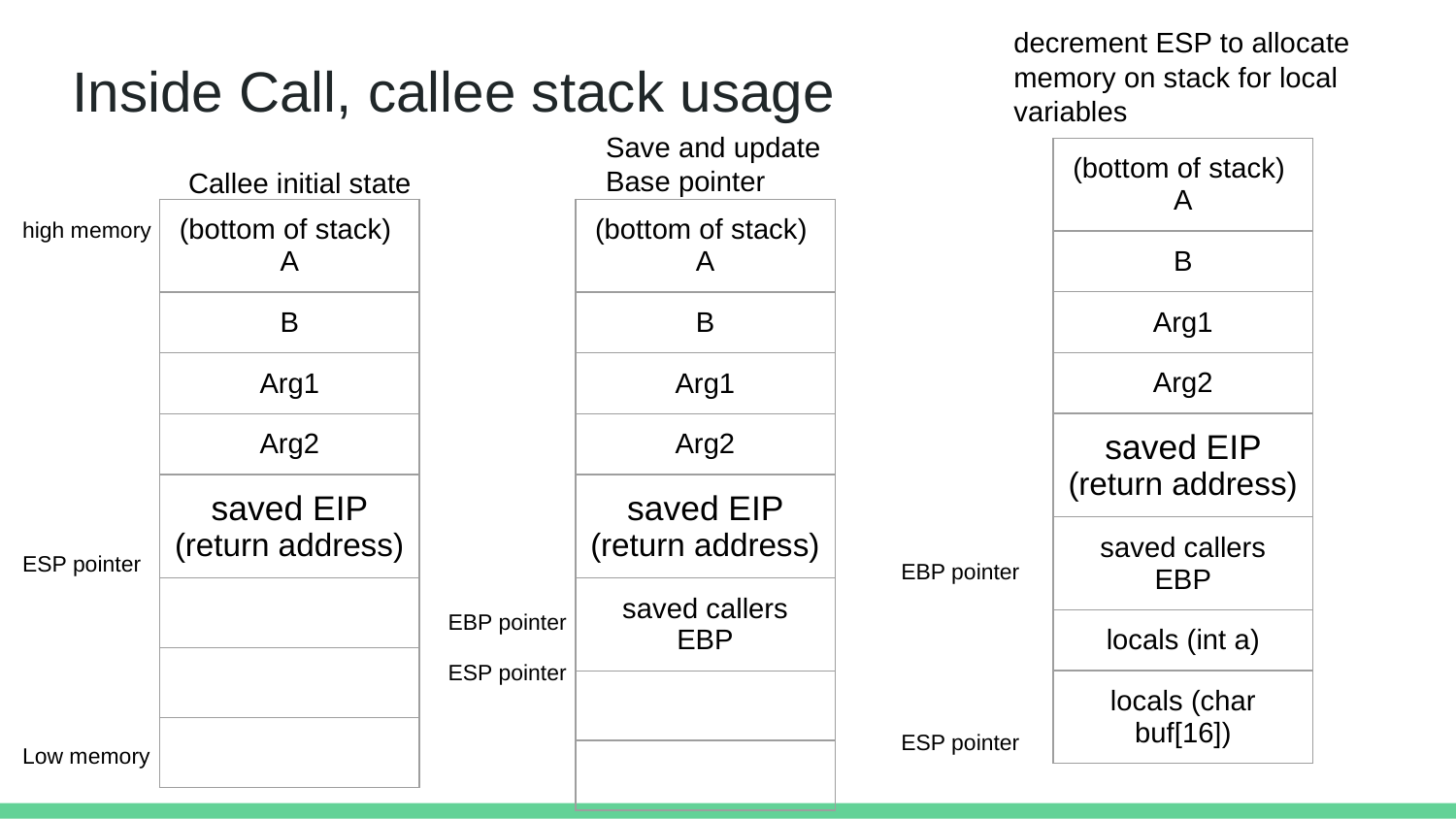

decrement ESP to allocate memory on stack for local variables
# Inside Call, callee stack usage
Save and update Base pointer
| (bottom of stack) A |
| --- |
| B |
| Arg1 |
| Arg2 |
| saved EIP (return address) |
| saved callers EBP |
| locals (int a) |
| locals (char buf[16]) |
Callee initial state
| (bottom of stack) A |
| --- |
| B |
| Arg1 |
| Arg2 |
| saved EIP (return address) |
|  |
|  |
|  |
| (bottom of stack) A |
| --- |
| B |
| Arg1 |
| Arg2 |
| saved EIP (return address) |
| saved callers EBP |
|  |
|  |
high memory
ESP pointer
EBP pointer
EBP pointer
ESP pointer
ESP pointer
Low memory